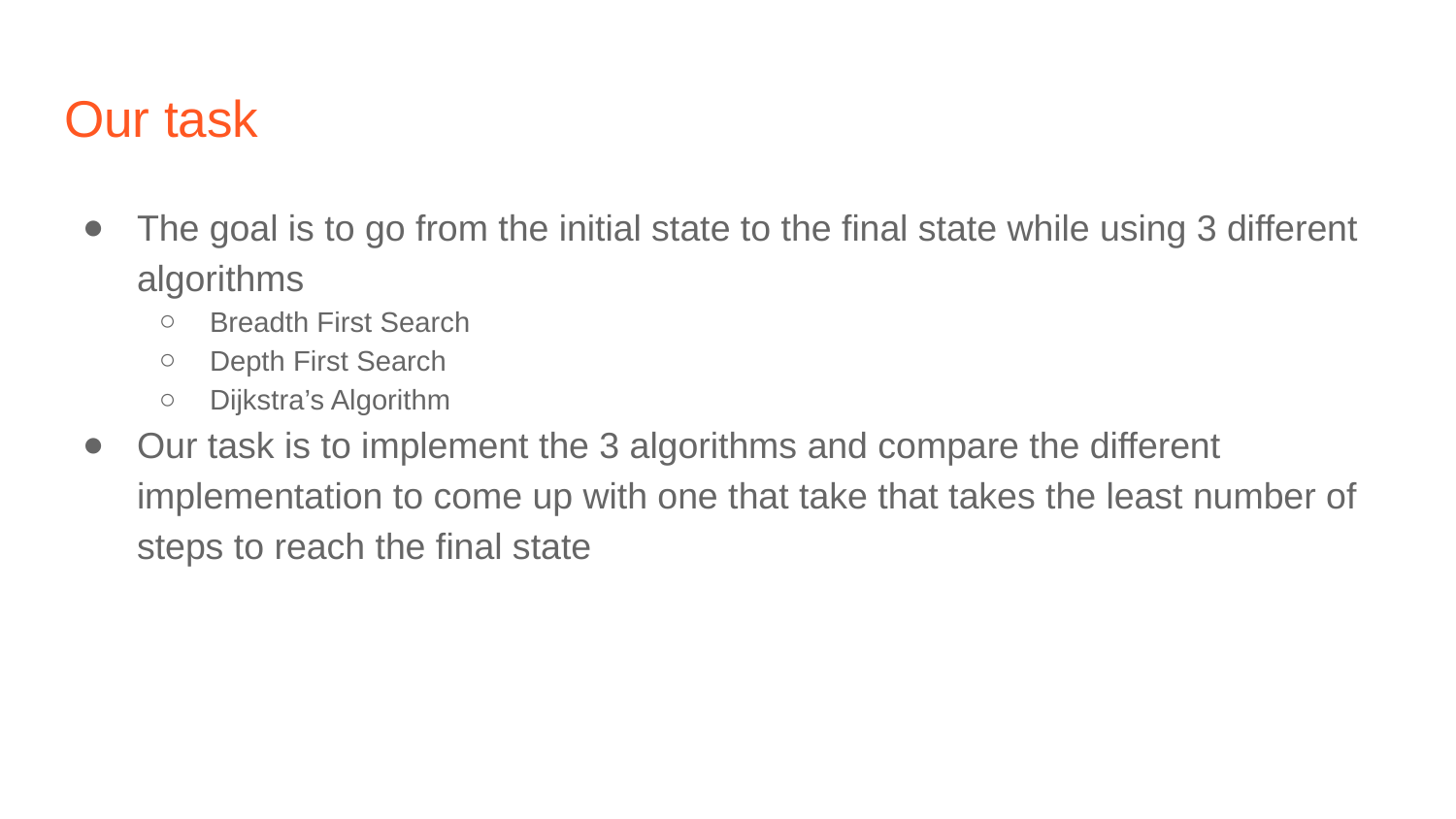

# Our task
The goal is to go from the initial state to the final state while using 3 different algorithms
Breadth First Search
Depth First Search
Dijkstra’s Algorithm
Our task is to implement the 3 algorithms and compare the different implementation to come up with one that take that takes the least number of steps to reach the final state